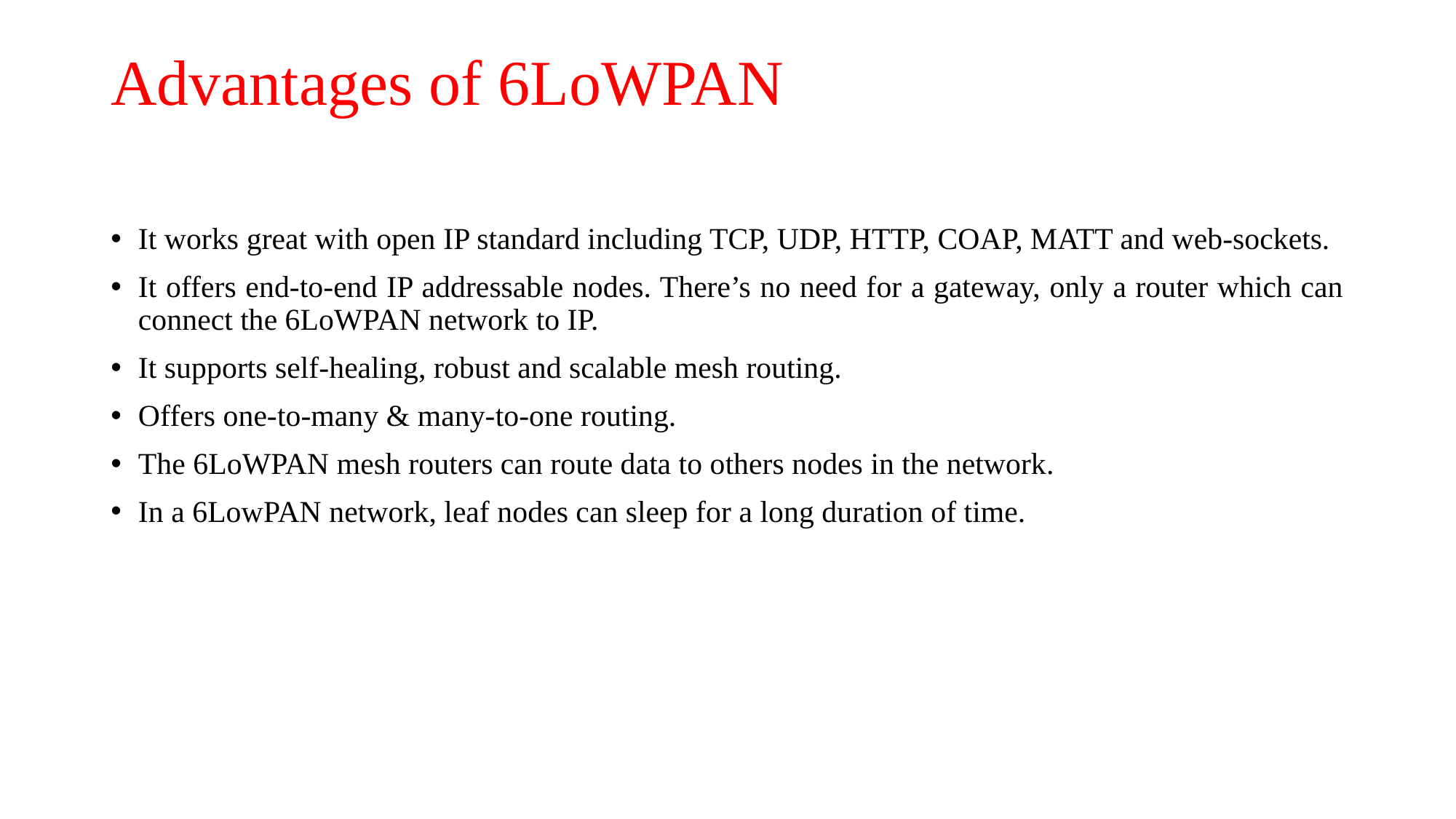

# Advantages of 6LoWPAN
It works great with open IP standard including TCP, UDP, HTTP, COAP, MATT and web-sockets.
It offers end-to-end IP addressable nodes. There’s no need for a gateway, only a router which can connect the 6LoWPAN network to IP.
It supports self-healing, robust and scalable mesh routing.
Offers one-to-many & many-to-one routing.
The 6LoWPAN mesh routers can route data to others nodes in the network.
In a 6LowPAN network, leaf nodes can sleep for a long duration of time.